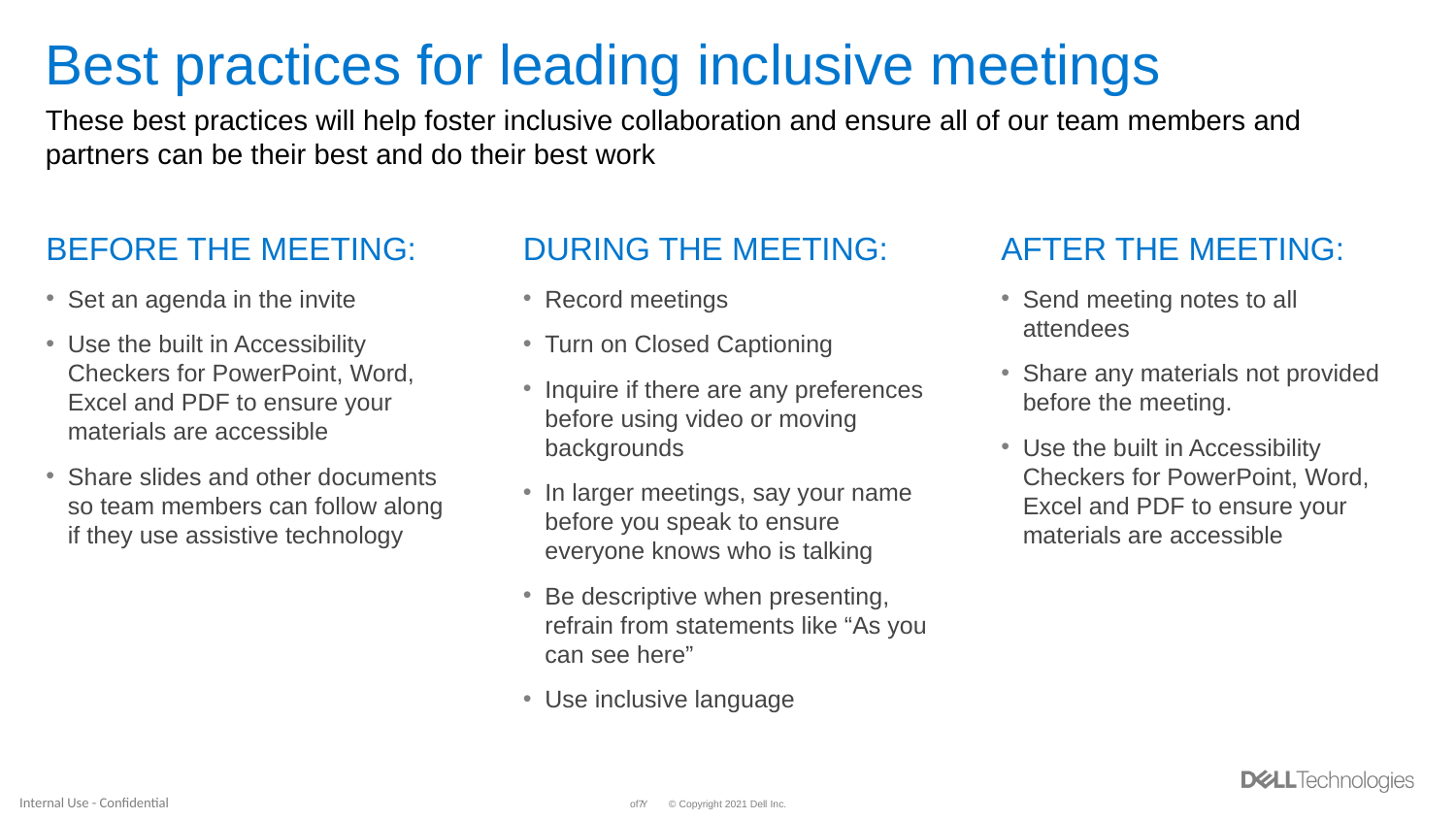

# Best practices for leading inclusive meetings
These best practices will help foster inclusive collaboration and ensure all of our team members and partners can be their best and do their best work
BEFORE THE MEETING:
Set an agenda in the invite
Use the built in Accessibility Checkers for PowerPoint, Word, Excel and PDF to ensure your materials are accessible
Share slides and other documents so team members can follow along if they use assistive technology
DURING THE MEETING:
Record meetings
Turn on Closed Captioning
Inquire if there are any preferences before using video or moving backgrounds
In larger meetings, say your name before you speak to ensure everyone knows who is talking
Be descriptive when presenting, refrain from statements like “As you can see here”
Use inclusive language
AFTER THE MEETING:
Send meeting notes to all attendees
Share any materials not provided before the meeting.
Use the built in Accessibility Checkers for PowerPoint, Word, Excel and PDF to ensure your materials are accessible